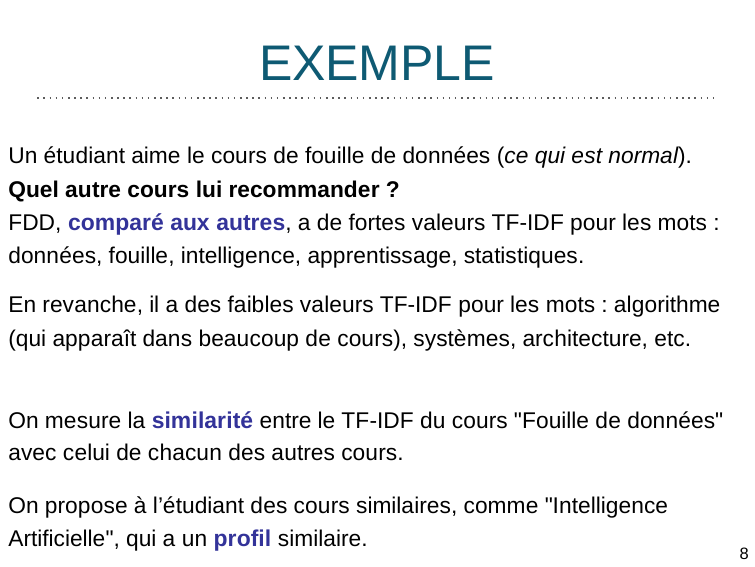

# EXEMPLE
Exemple

Un étudiant aime le cours de fouille de données (ce qui est normal).
Quel autre cours lui recommander ?
FDD, comparé aux autres, a de fortes valeurs TF-IDF pour les mots :
données, fouille, intelligence, apprentissage, statistiques.

En revanche, il a des faibles valeurs TF-IDF pour les mots : algorithme
(qui apparaît dans beaucoup de cours), systèmes, architecture, etc.

On mesure la similarité entre le TF-IDF du cours "Fouille de données"
avec celui de chacun des autres cours.

On propose à l’étudiant des cours similaires, comme "Intelligence Artificielle", qui a un profil similaire.

8